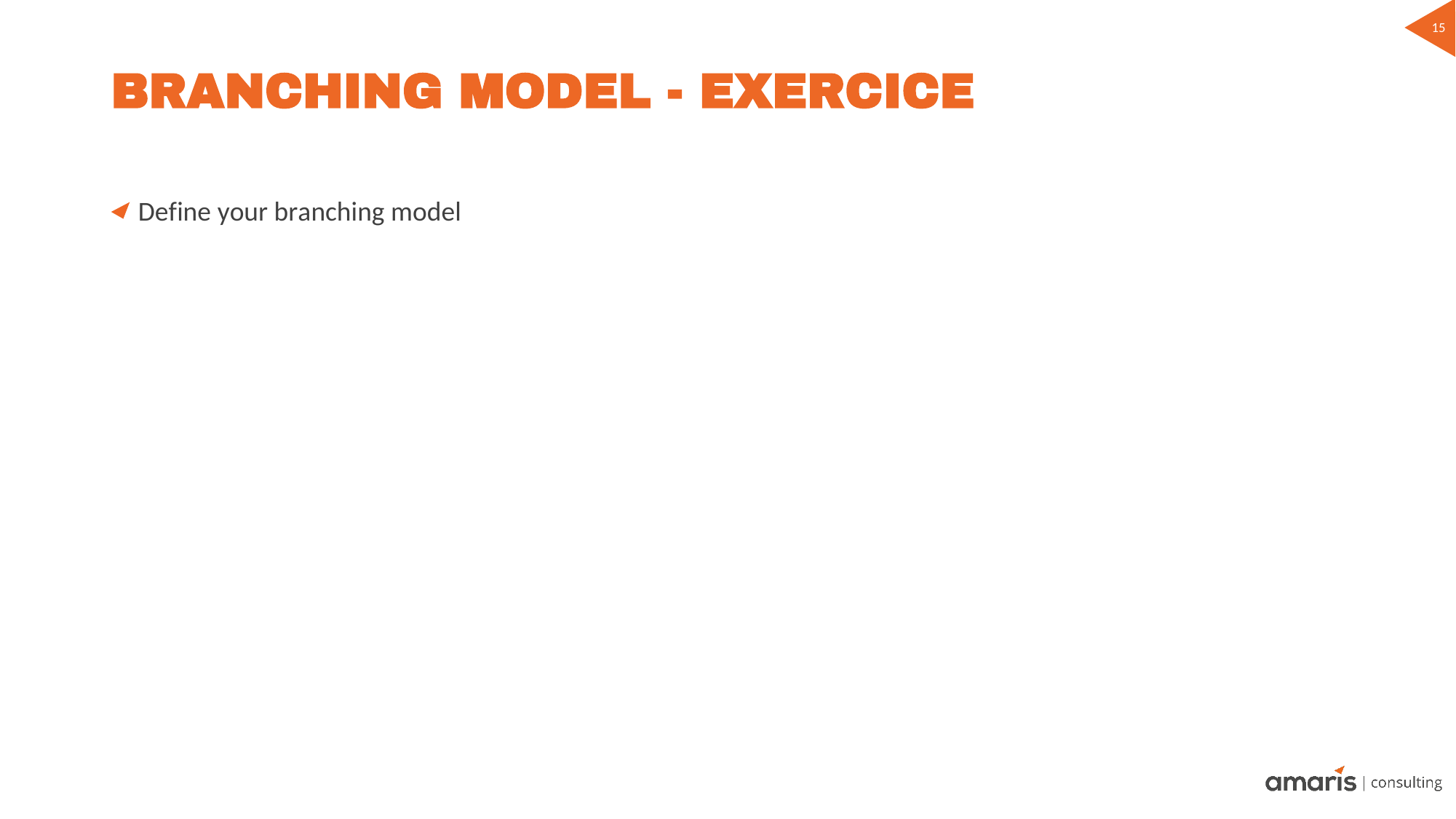

# Branching Model - Exercice
Define your branching model